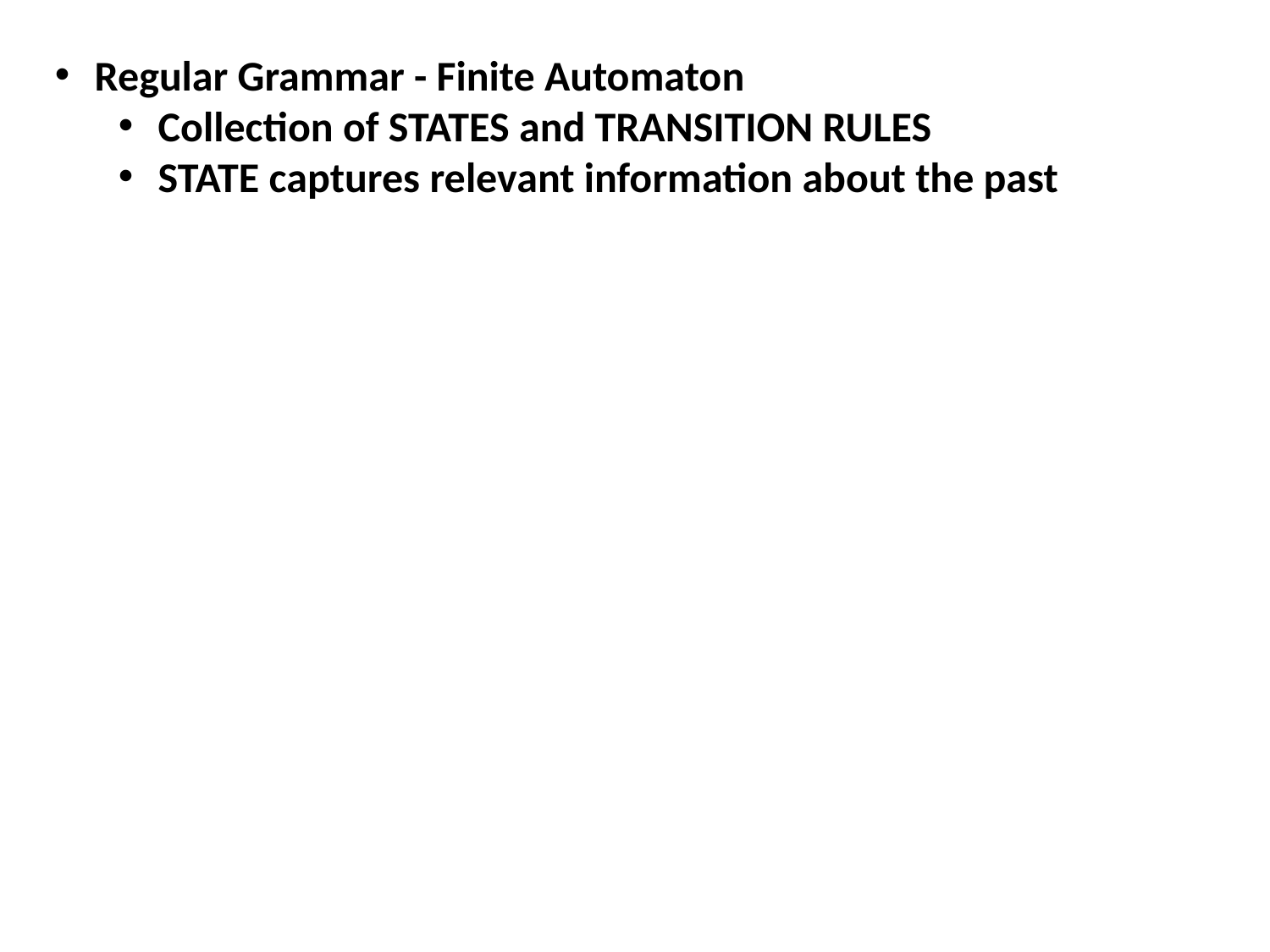

Regular Grammar - Finite Automaton
Collection of STATES and TRANSITION RULES
STATE captures relevant information about the past